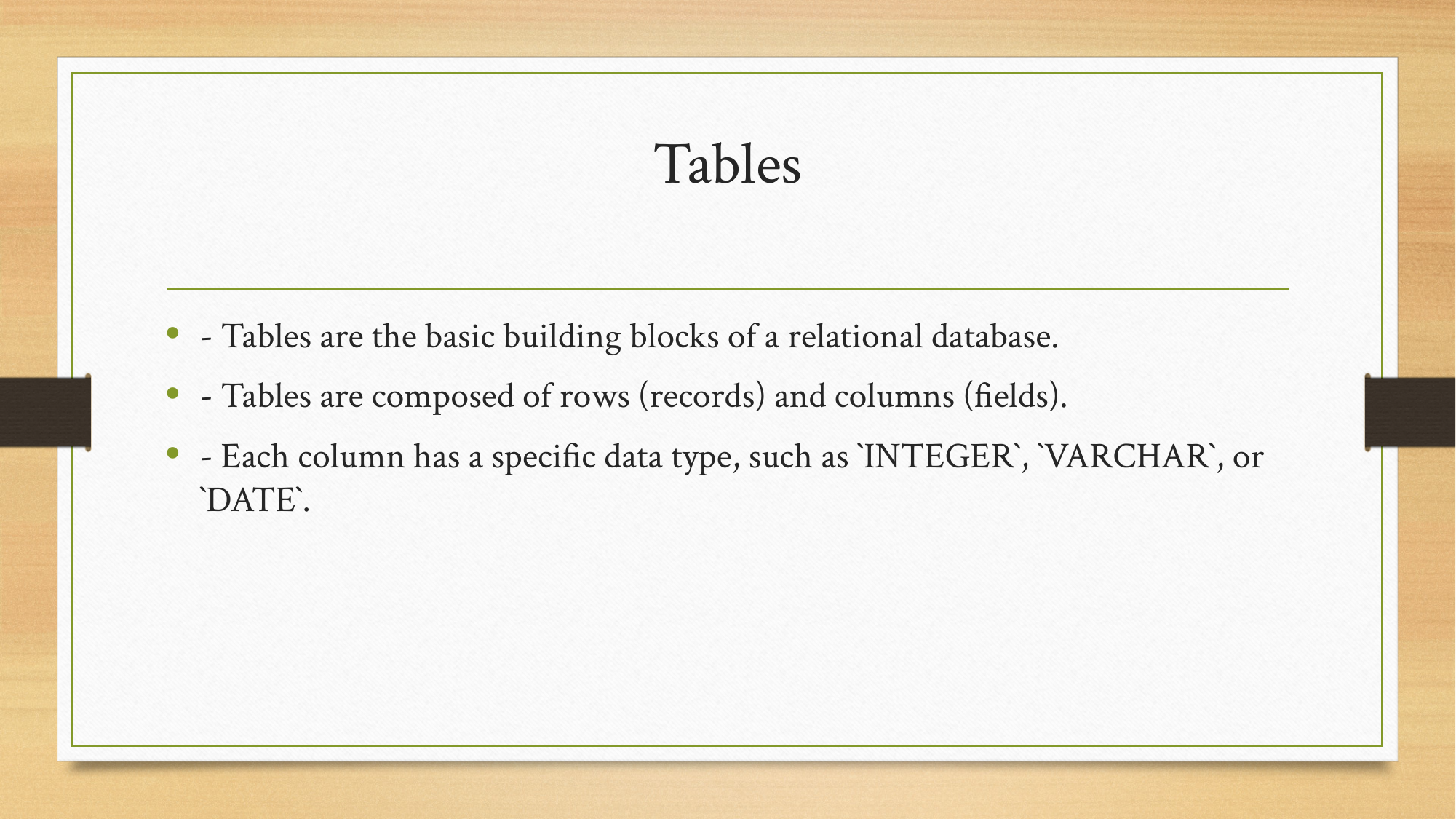

# Tables
- Tables are the basic building blocks of a relational database.
- Tables are composed of rows (records) and columns (fields).
- Each column has a specific data type, such as `INTEGER`, `VARCHAR`, or `DATE`.